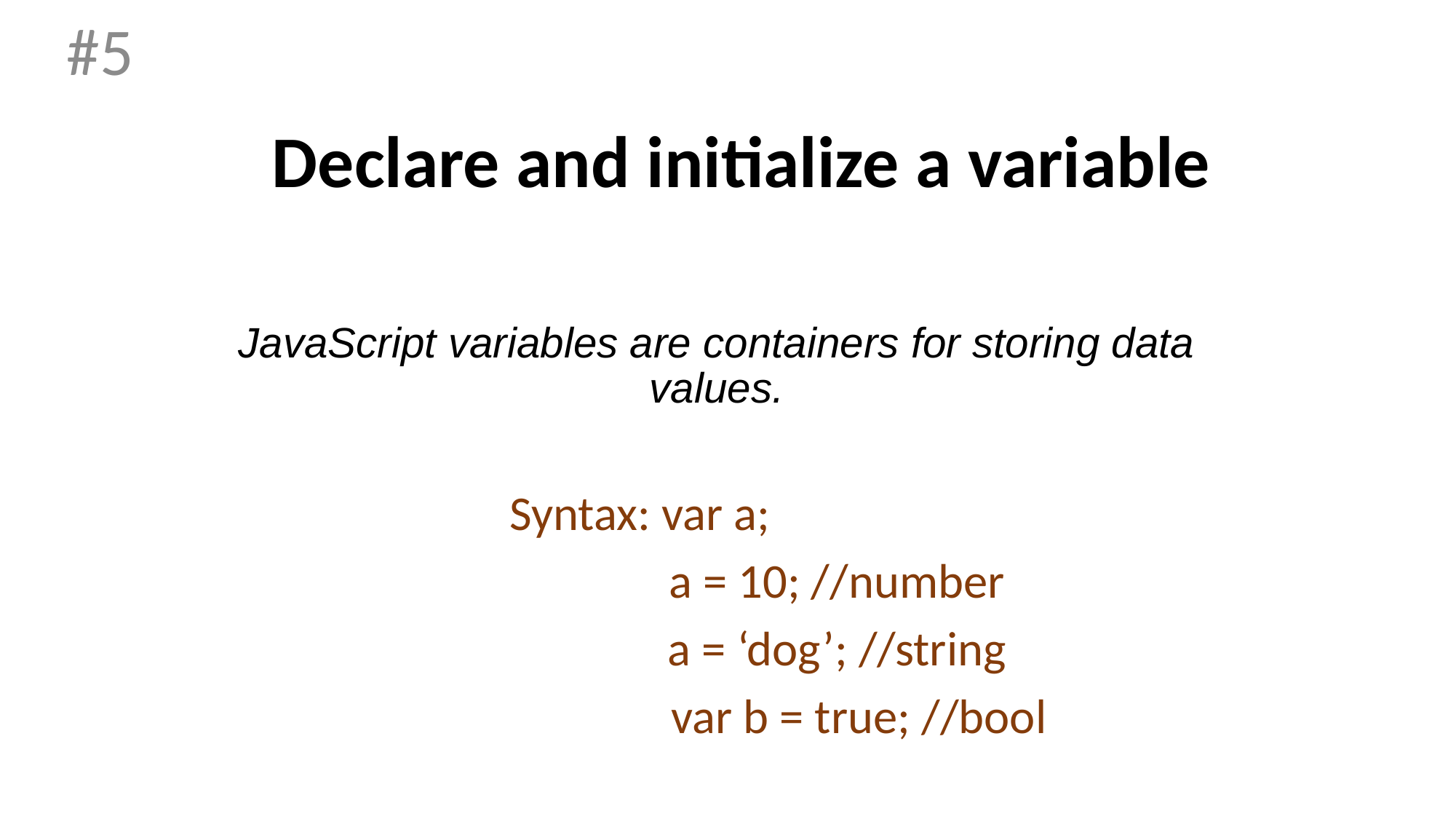

#5
# Declare and initialize a variable

JavaScript variables are containers for storing data values.

                              Syntax: var a;
                      a = 10; //number
                      a = ‘dog’; //string
                          var b = true; //bool